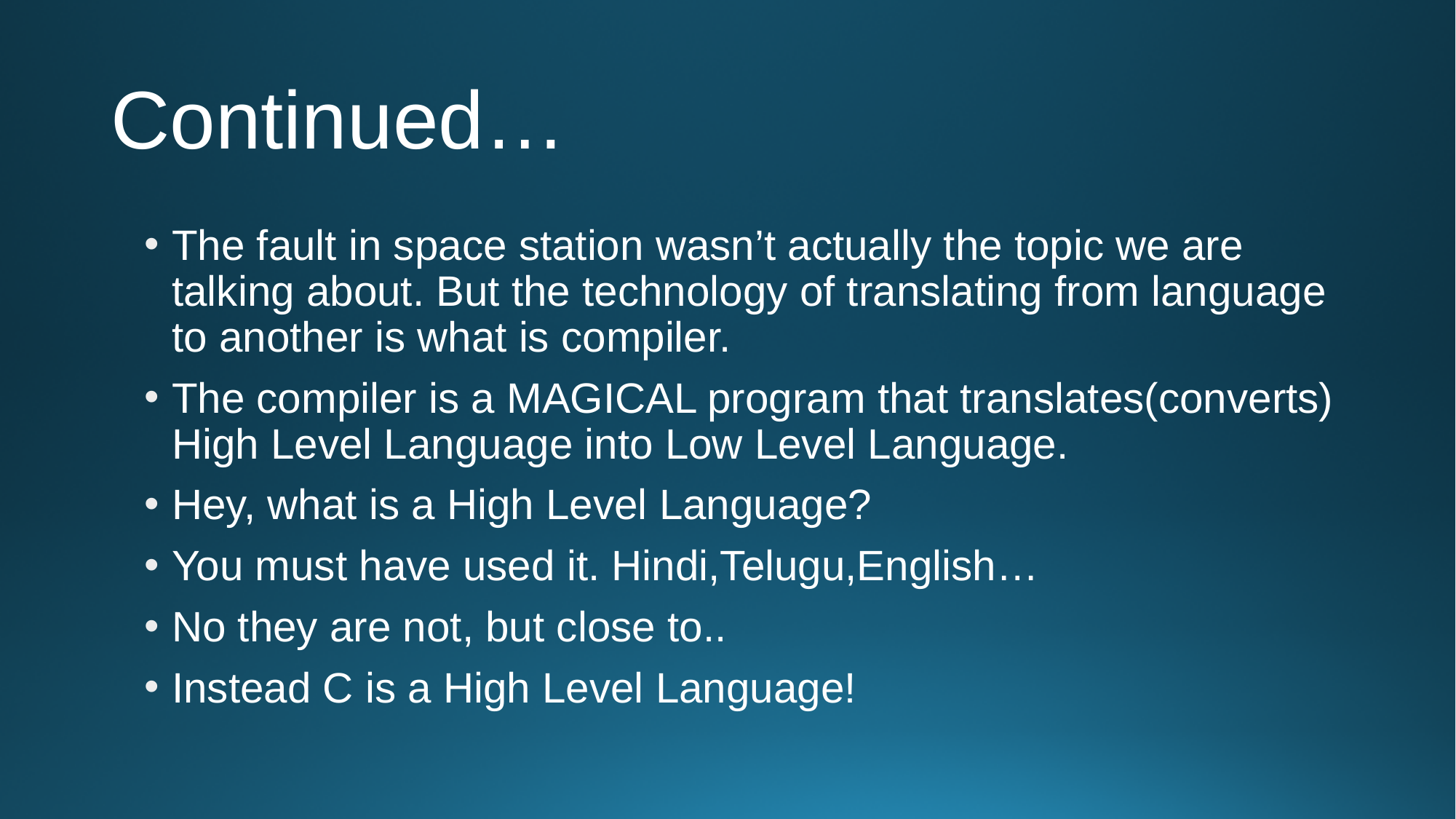

# Continued…
The fault in space station wasn’t actually the topic we are talking about. But the technology of translating from language to another is what is compiler.
The compiler is a MAGICAL program that translates(converts) High Level Language into Low Level Language.
Hey, what is a High Level Language?
You must have used it. Hindi,Telugu,English…
No they are not, but close to..
Instead C is a High Level Language!